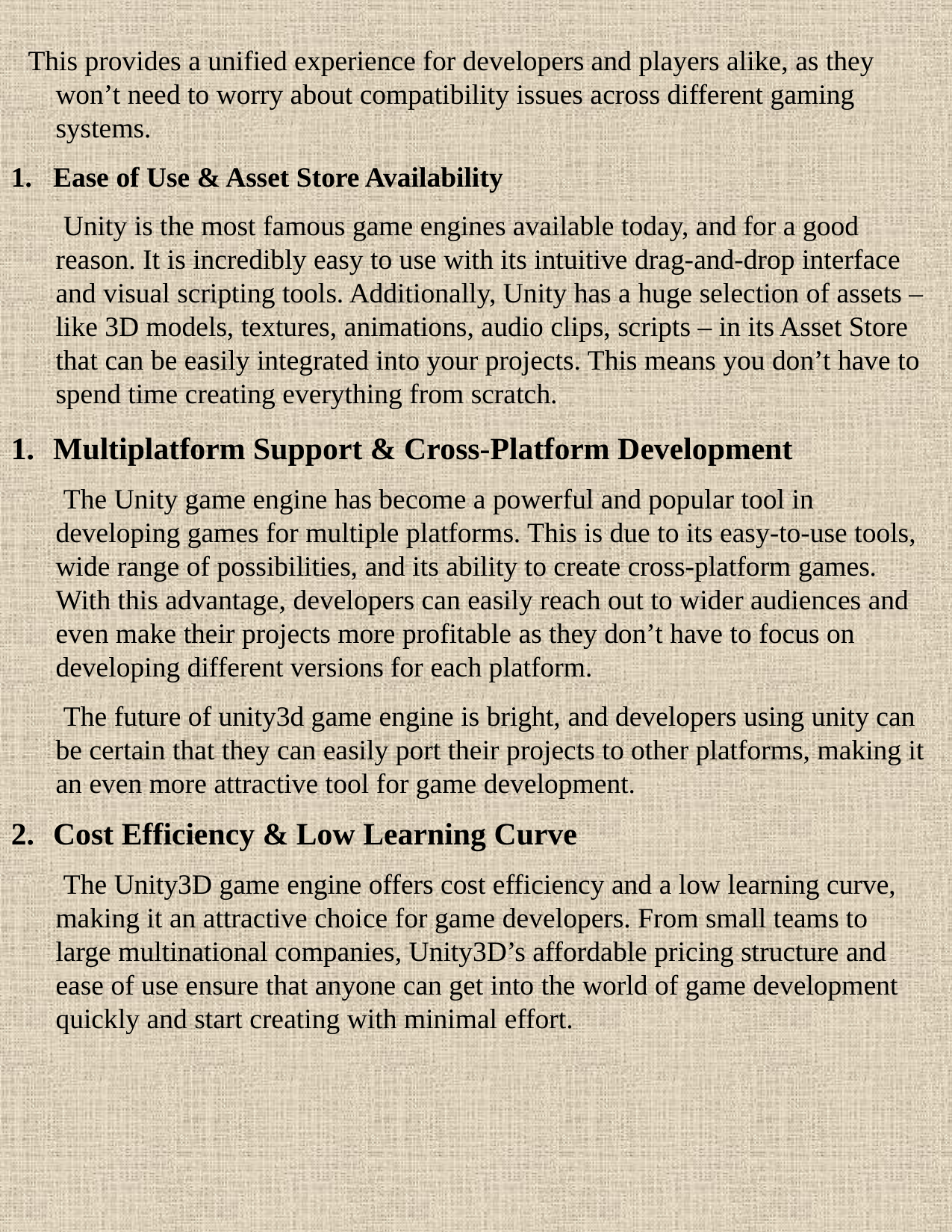

This provides a unified experience for developers and players alike, as they won’t need to worry about compatibility issues across different gaming systems.
Ease of Use & Asset Store Availability
     Unity is the most famous game engines available today, and for a good reason. It is incredibly easy to use with its intuitive drag-and-drop interface and visual scripting tools. Additionally, Unity has a huge selection of assets – like 3D models, textures, animations, audio clips, scripts – in its Asset Store that can be easily integrated into your projects. This means you don’t have to spend time creating everything from scratch.
Multiplatform Support & Cross-Platform Development
     The Unity game engine has become a powerful and popular tool in developing games for multiple platforms. This is due to its easy-to-use tools, wide range of possibilities, and its ability to create cross-platform games. With this advantage, developers can easily reach out to wider audiences and even make their projects more profitable as they don’t have to focus on developing different versions for each platform.
     The future of unity3d game engine is bright, and developers using unity can be certain that they can easily port their projects to other platforms, making it an even more attractive tool for game development.
Cost Efficiency & Low Learning Curve
     The Unity3D game engine offers cost efficiency and a low learning curve, making it an attractive choice for game developers. From small teams to large multinational companies, Unity3D’s affordable pricing structure and ease of use ensure that anyone can get into the world of game development quickly and start creating with minimal effort.